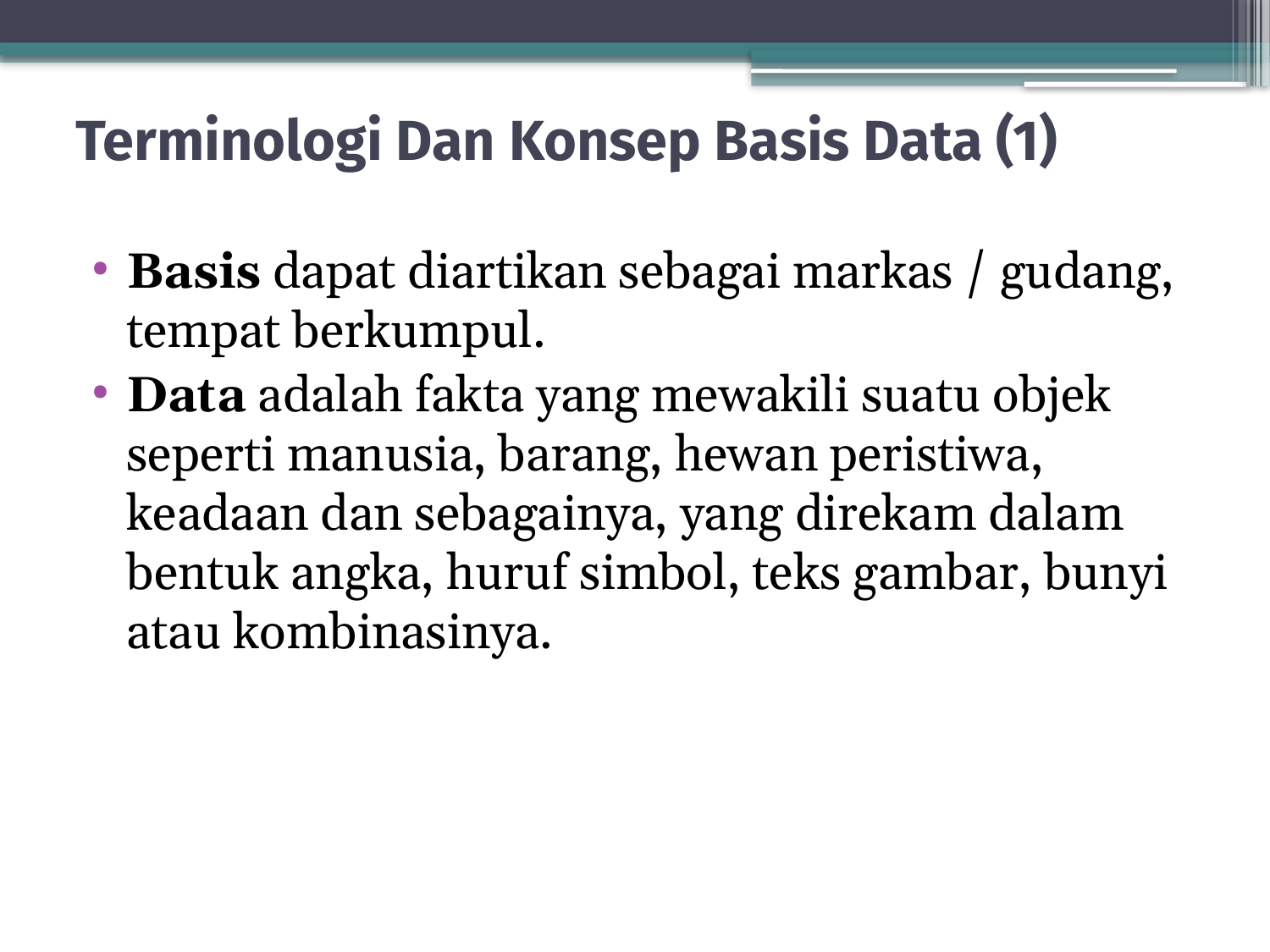

# Terminologi Dan Konsep Basis Data (1)
Basis dapat diartikan sebagai markas / gudang, tempat berkumpul.
Data adalah fakta yang mewakili suatu objek seperti manusia, barang, hewan peristiwa, keadaan dan sebagainya, yang direkam dalam bentuk angka, huruf simbol, teks gambar, bunyi atau kombinasinya.